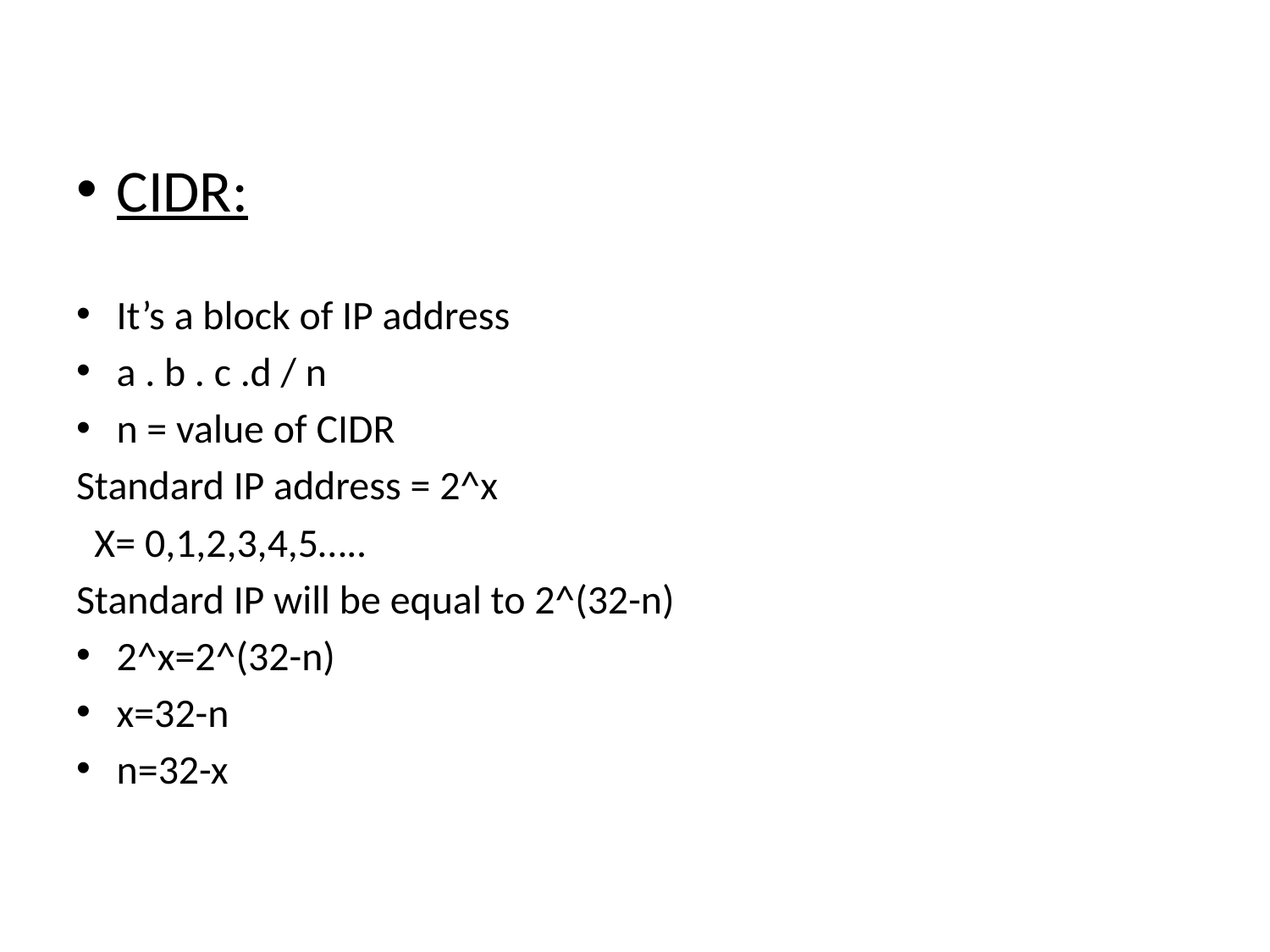

CIDR:

It’s a block of IP address
a . b . c .d / n
n = value of CIDR
Standard IP address = 2^x
  X= 0,1,2,3,4,5…..
Standard IP will be equal to 2^(32-n)
2^x=2^(32-n)
x=32-n
n=32-x